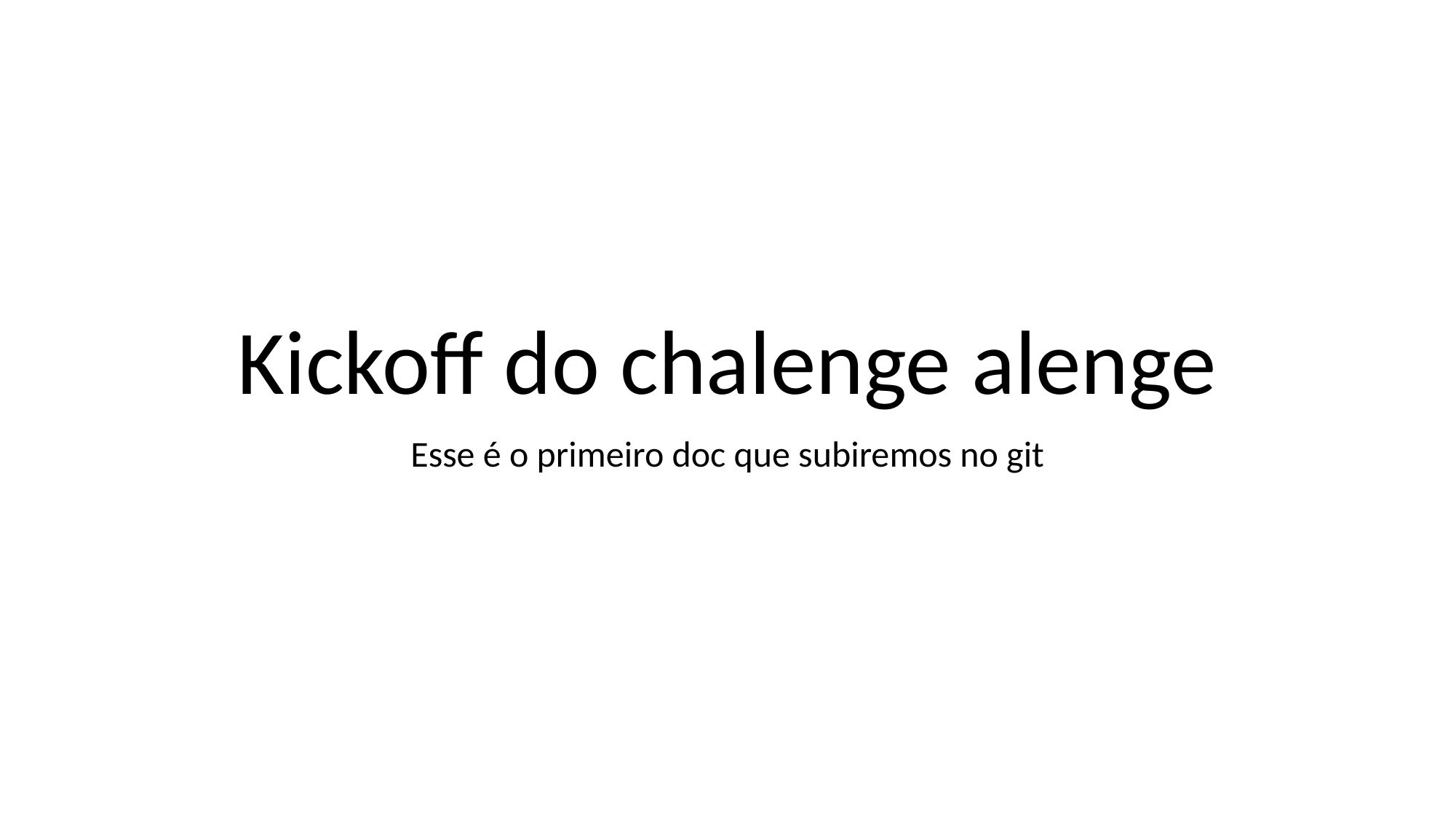

# Kickoff do chalenge alenge
Esse é o primeiro doc que subiremos no git